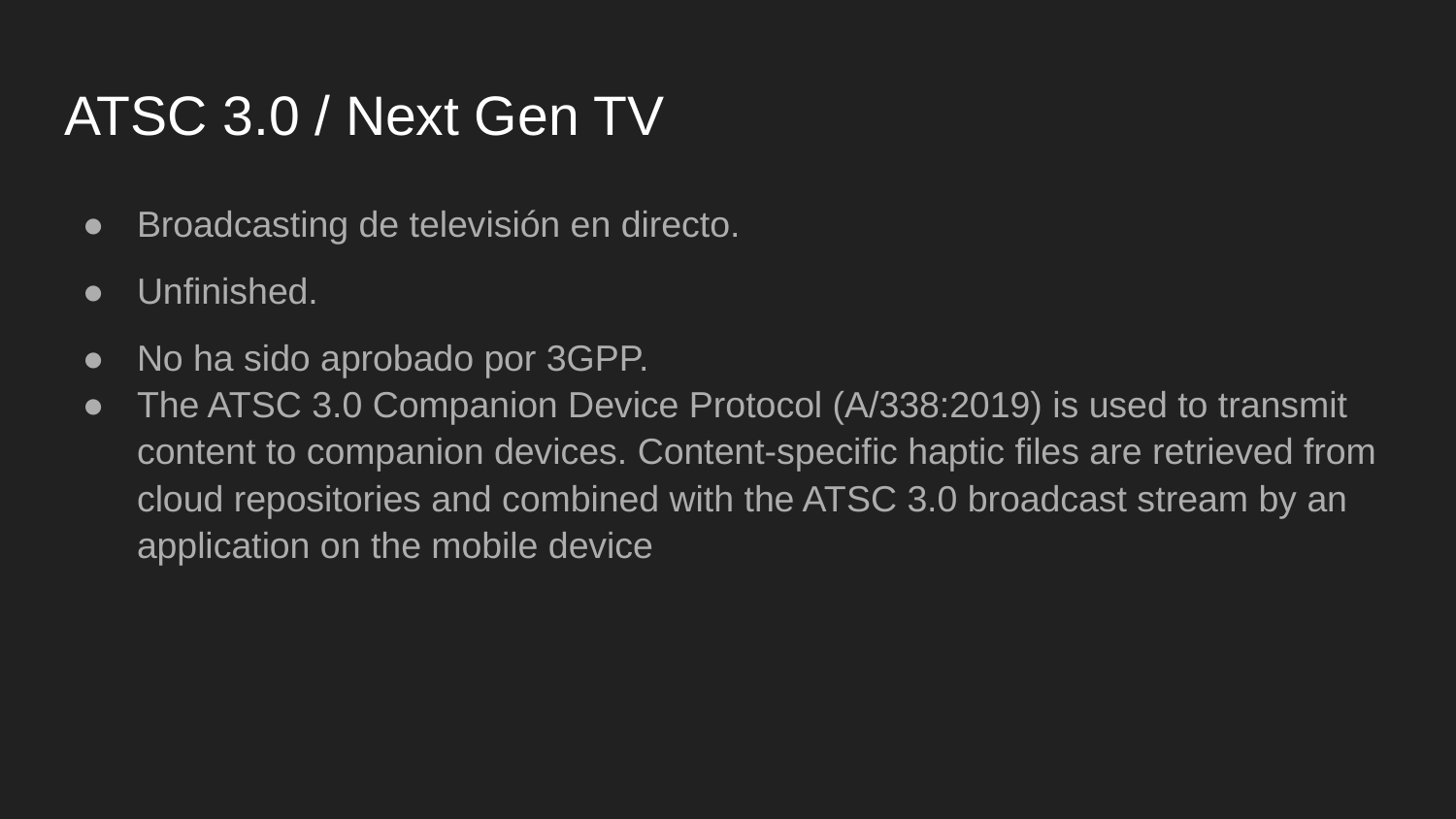

# ATSC 3.0 / Next Gen TV
Broadcasting de televisión en directo.
Unfinished.
No ha sido aprobado por 3GPP.
The ATSC 3.0 Companion Device Protocol (A/338:2019) is used to transmit content to companion devices. Content-specific haptic files are retrieved from cloud repositories and combined with the ATSC 3.0 broadcast stream by an application on the mobile device